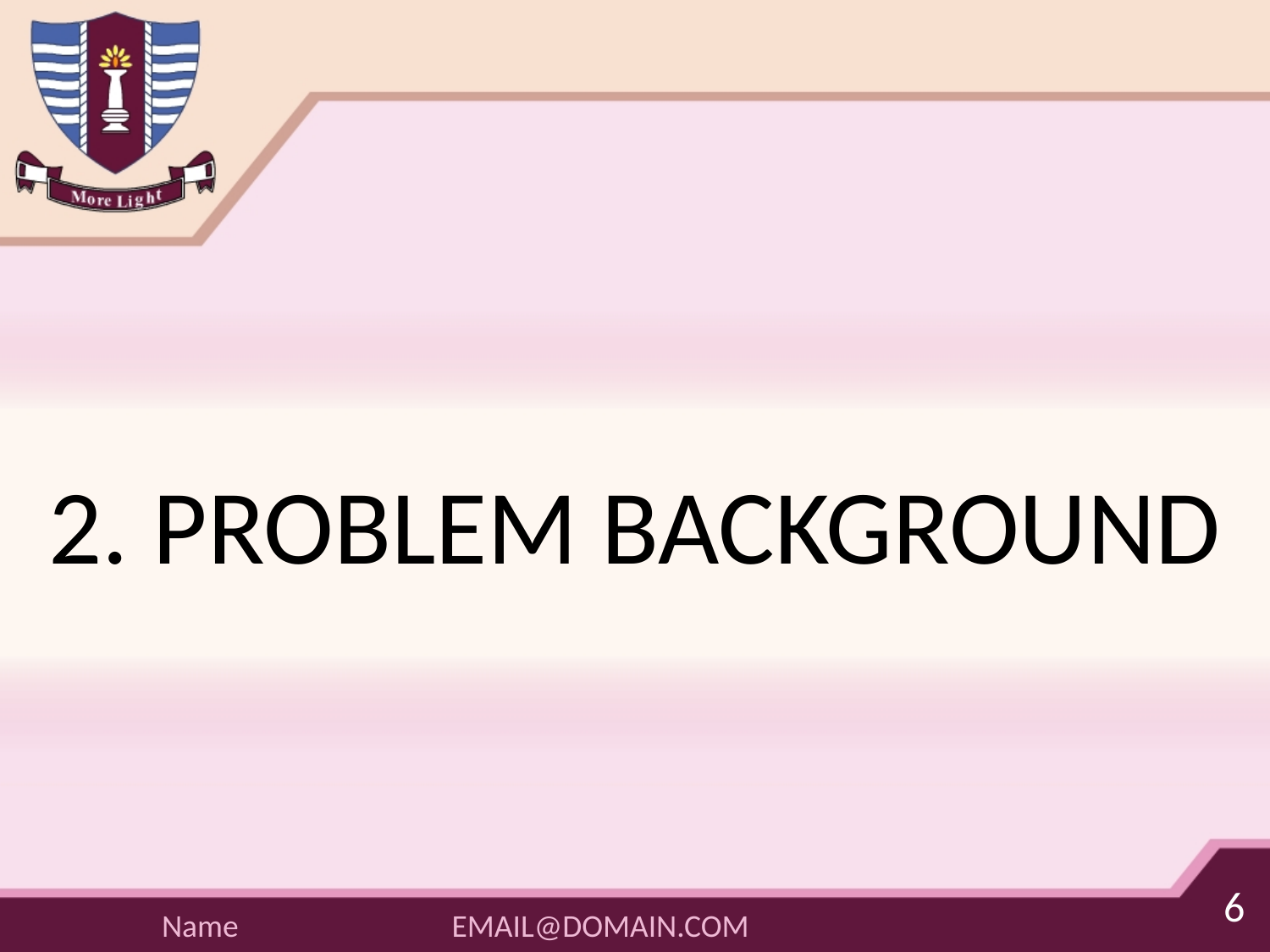

# 2. PROBLEM BACKGROUND
6
EMAIL@DOMAIN.COM
Name